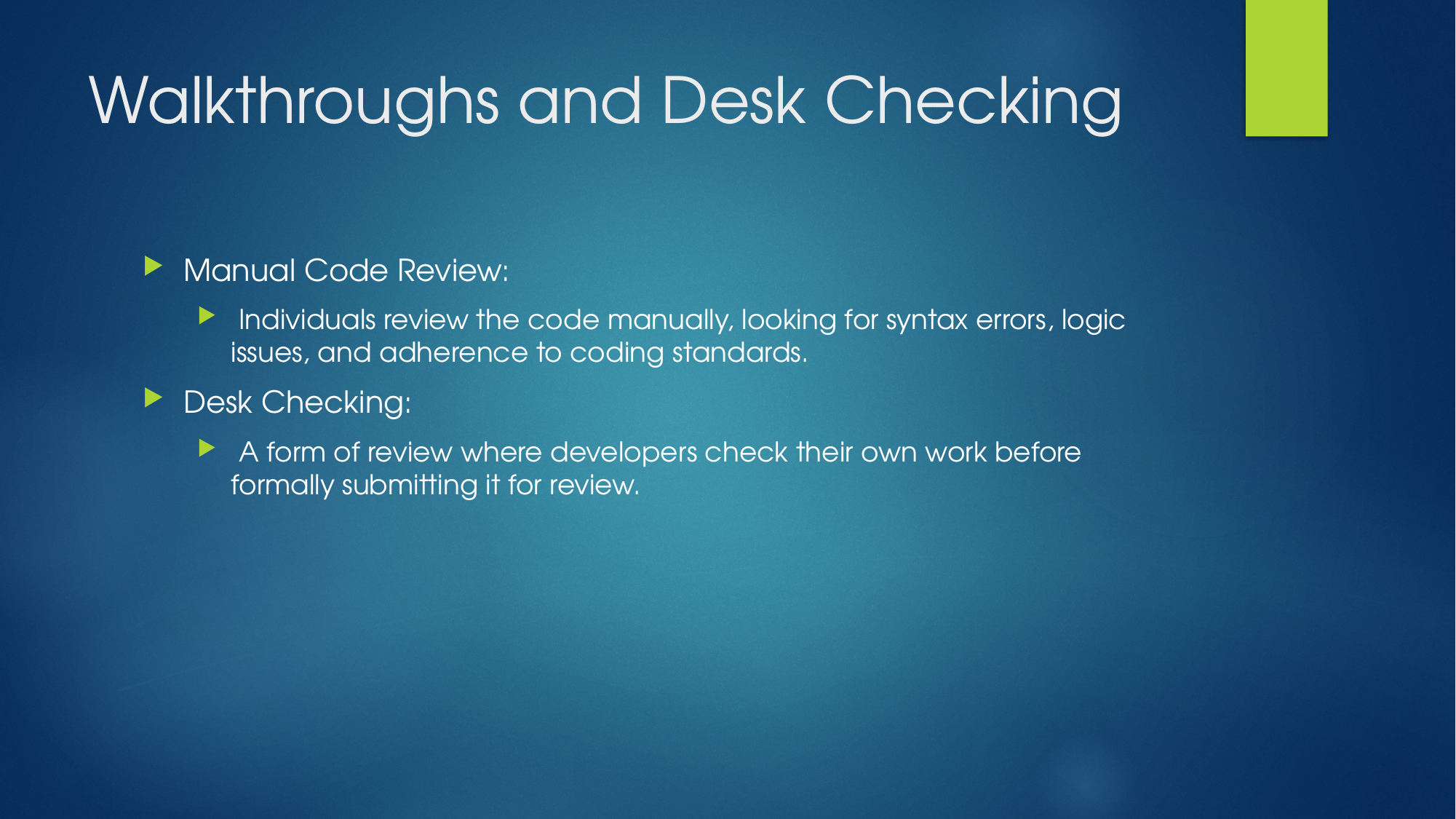

# Walkthroughs and Desk Checking
Manual Code Review:
 Individuals review the code manually, looking for syntax errors, logic issues, and adherence to coding standards.
Desk Checking:
 A form of review where developers check their own work before formally submitting it for review.